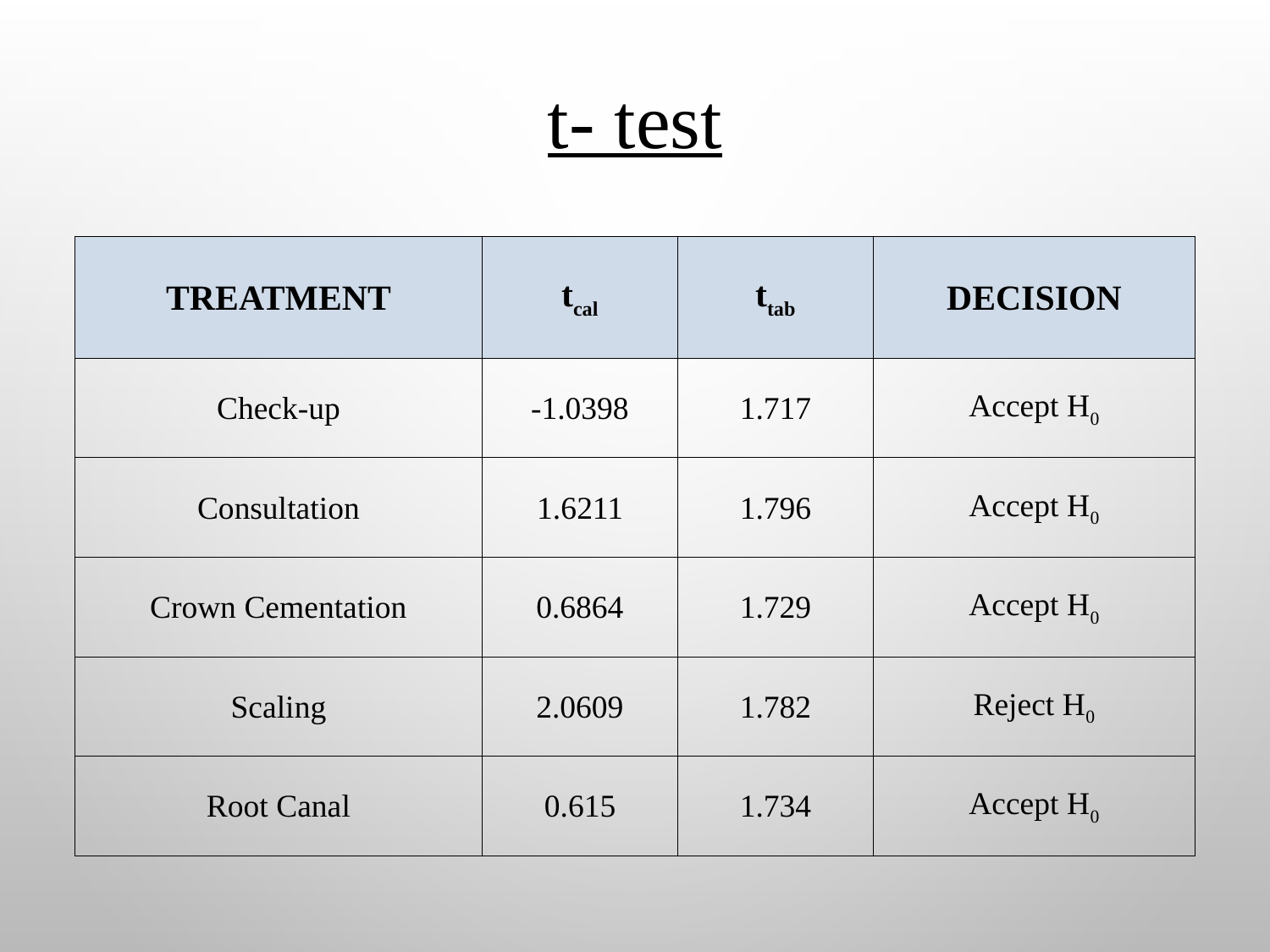

t- test
| TREATMENT | tcal | ttab | DECISION |
| --- | --- | --- | --- |
| Check-up | -1.0398 | 1.717 | Accept H0 |
| Consultation | 1.6211 | 1.796 | Accept H0 |
| Crown Cementation | 0.6864 | 1.729 | Accept H0 |
| Scaling | 2.0609 | 1.782 | Reject H0 |
| Root Canal | 0.615 | 1.734 | Accept H0 |